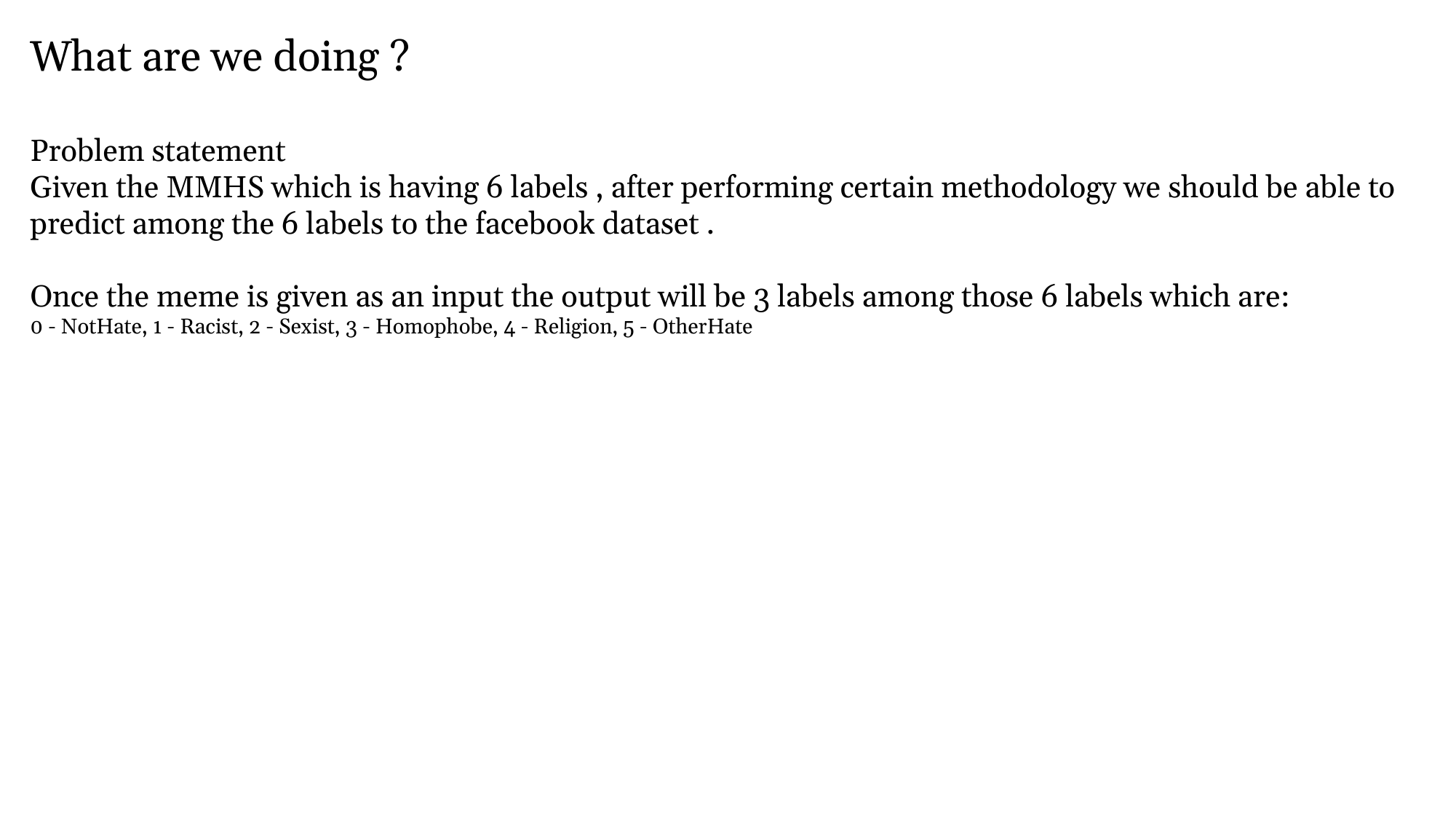

What are we doing ?

Problem statement
Given the MMHS which is having 6 labels , after performing certain methodology we should be able to predict among the 6 labels to the facebook dataset .

Once the meme is given as an input the output will be 3 labels among those 6 labels which are:
0 - NotHate, 1 - Racist, 2 - Sexist, 3 - Homophobe, 4 - Religion, 5 - OtherHate